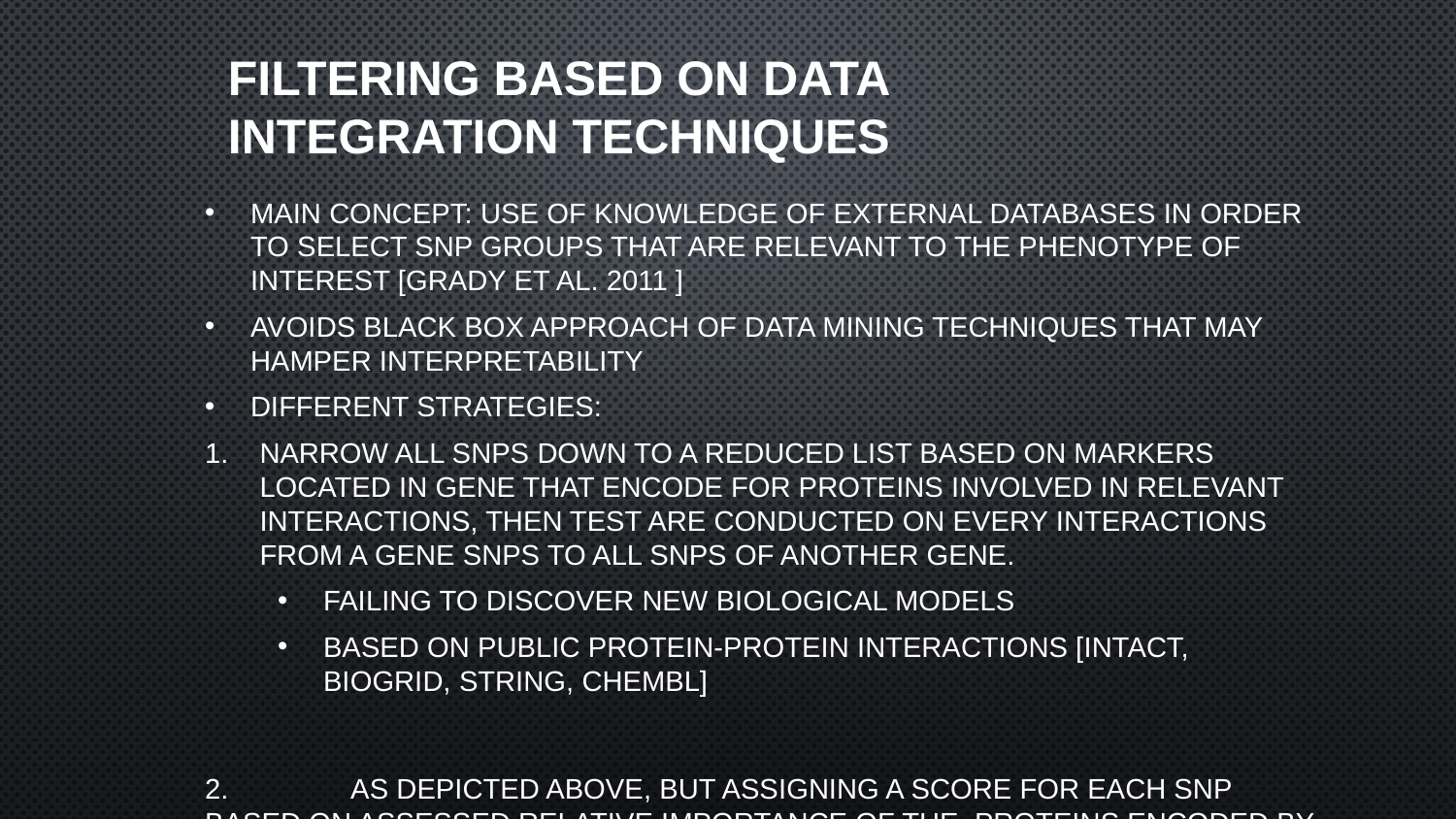

# Filtering based on data Integration techniques
Main concept: use of knowledge of external databases in order to select SNP groups that are relevant to the phenotype of interest [Grady et al. 2011 ]
Avoids black box approach of data mining techniques that may hamper interpretability
Different strategies:
Narrow all SNPs down to a reduced list based on markers located in gene that encode for proteins involved in relevant interactions, then test are conducted on every interactions from a gene SNPs to all SNPs of another gene.
Failing to discover new biological models
Based on public protein-protein interactions [IntAct, BioGRID, STRING, ChEmbl]

2.	As depicted above, but assigning a score for each SNP based on assessed relative importance of the  proteins encoded by the genomic region

22